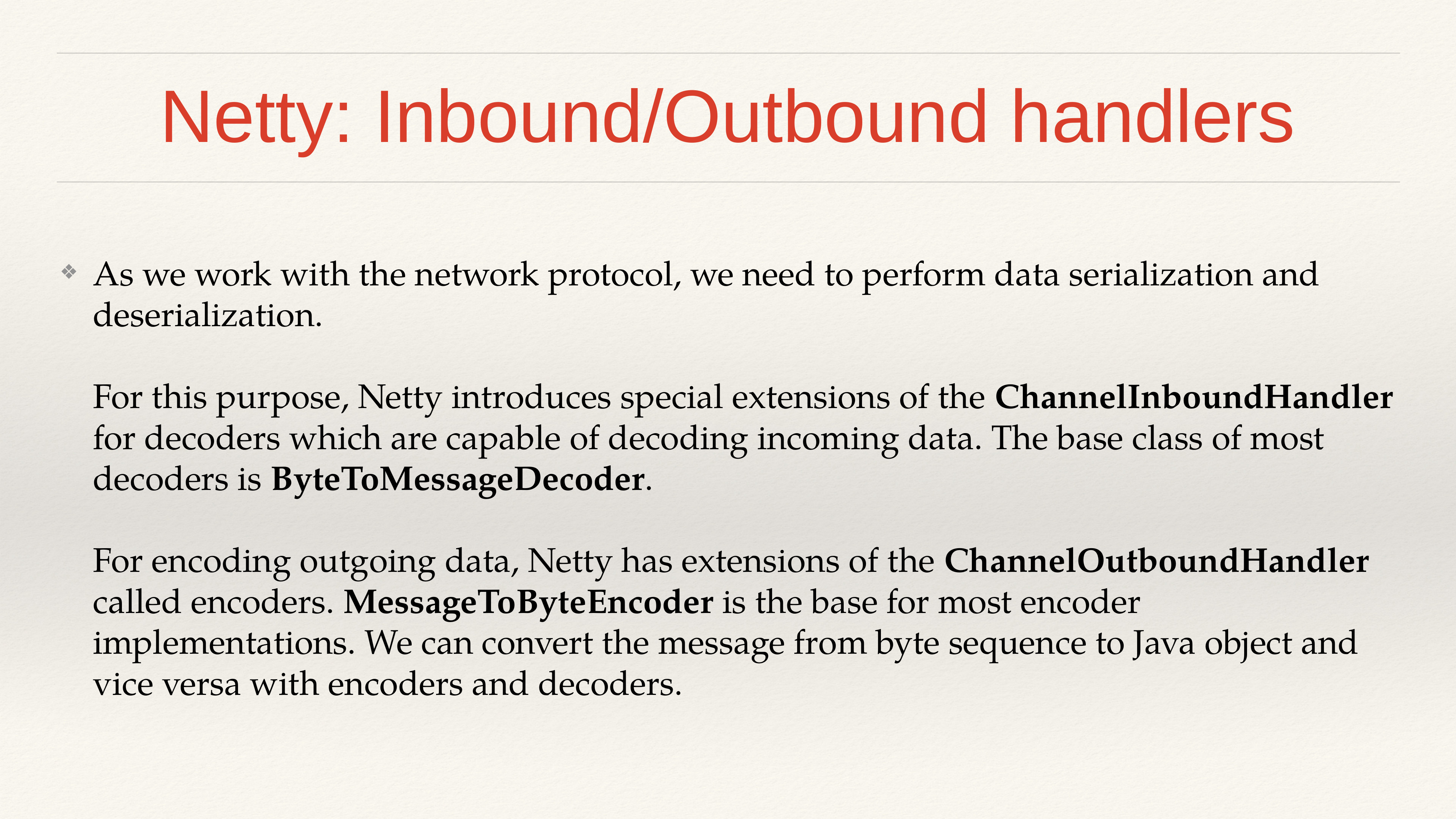

# Netty: Inbound/Outbound handlers
As we work with the network protocol, we need to perform data serialization and deserialization.
For this purpose, Netty introduces special extensions of the ChannelInboundHandler for decoders which are capable of decoding incoming data. The base class of most decoders is ByteToMessageDecoder.
For encoding outgoing data, Netty has extensions of the ChannelOutboundHandler called encoders. MessageToByteEncoder is the base for most encoder implementations. We can convert the message from byte sequence to Java object and vice versa with encoders and decoders.